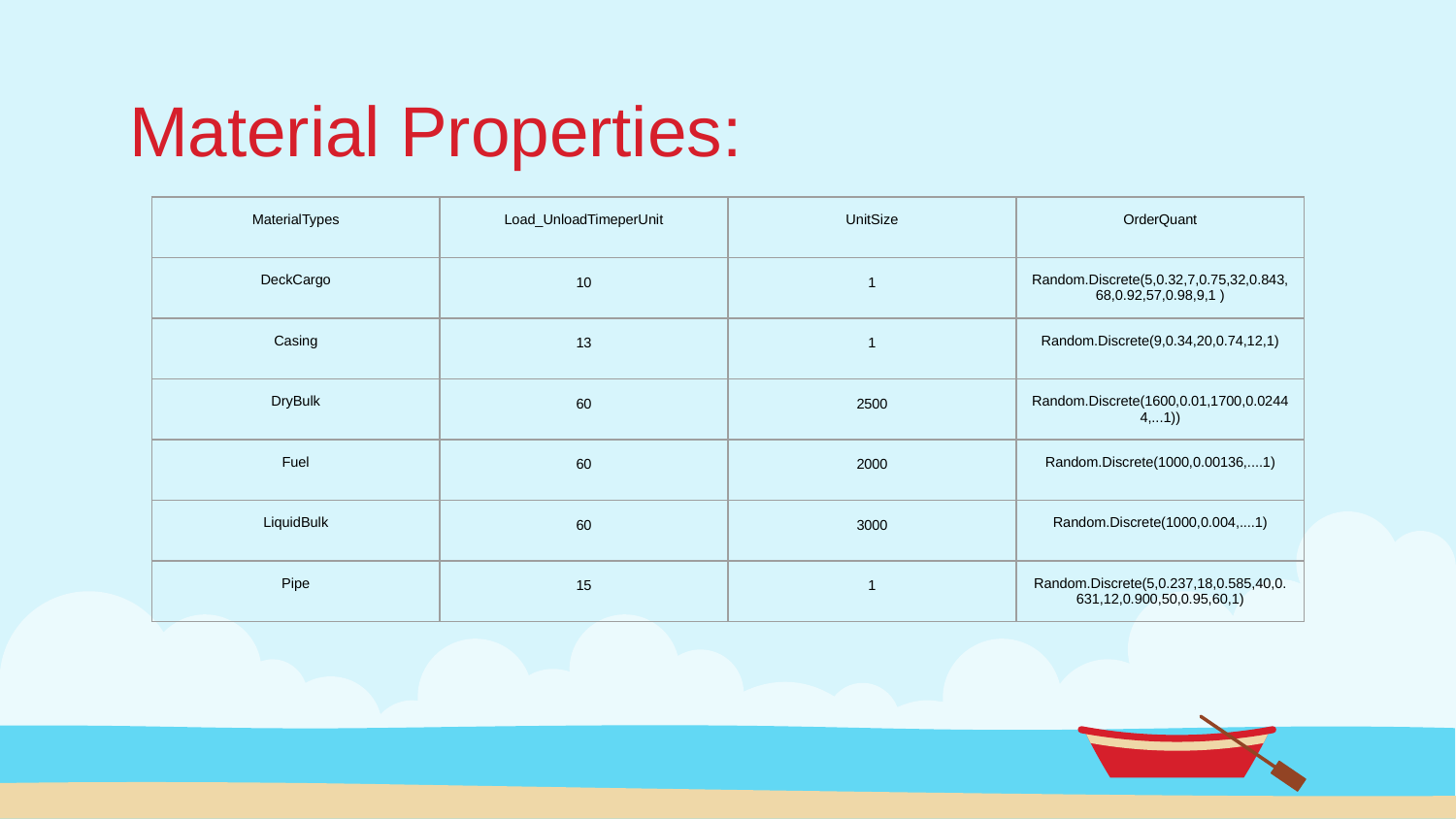

# Material Properties:
| MaterialTypes | Load\_UnloadTimeperUnit | UnitSize | OrderQuant |
| --- | --- | --- | --- |
| DeckCargo | 10 | 1 | Random.Discrete(5,0.32,7,0.75,32,0.843,68,0.92,57,0.98,9,1 ) |
| Casing | 13 | 1 | Random.Discrete(9,0.34,20,0.74,12,1) |
| DryBulk | 60 | 2500 | Random.Discrete(1600,0.01,1700,0.02444,...1)) |
| Fuel | 60 | 2000 | Random.Discrete(1000,0.00136,....1) |
| LiquidBulk | 60 | 3000 | Random.Discrete(1000,0.004,....1) |
| Pipe | 15 | 1 | Random.Discrete(5,0.237,18,0.585,40,0.631,12,0.900,50,0.95,60,1) |